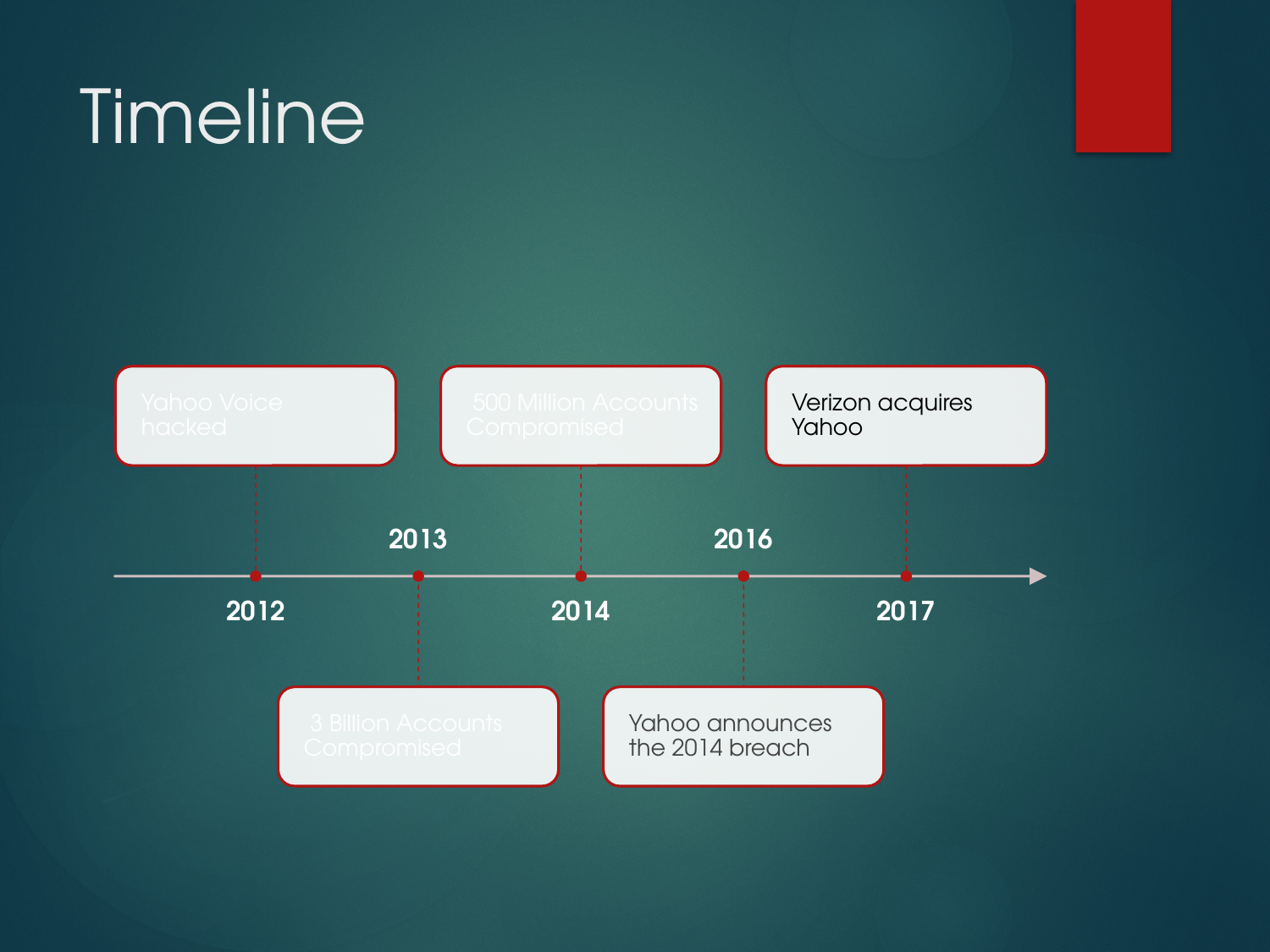

# Timeline
2012
Yahoo Voice hacked
2013
 3 Billion Accounts Compromised
2014
 500 Million Accounts Compromised
2016
Yahoo announces the 2014 breach
2017
Verizon acquires Yahoo